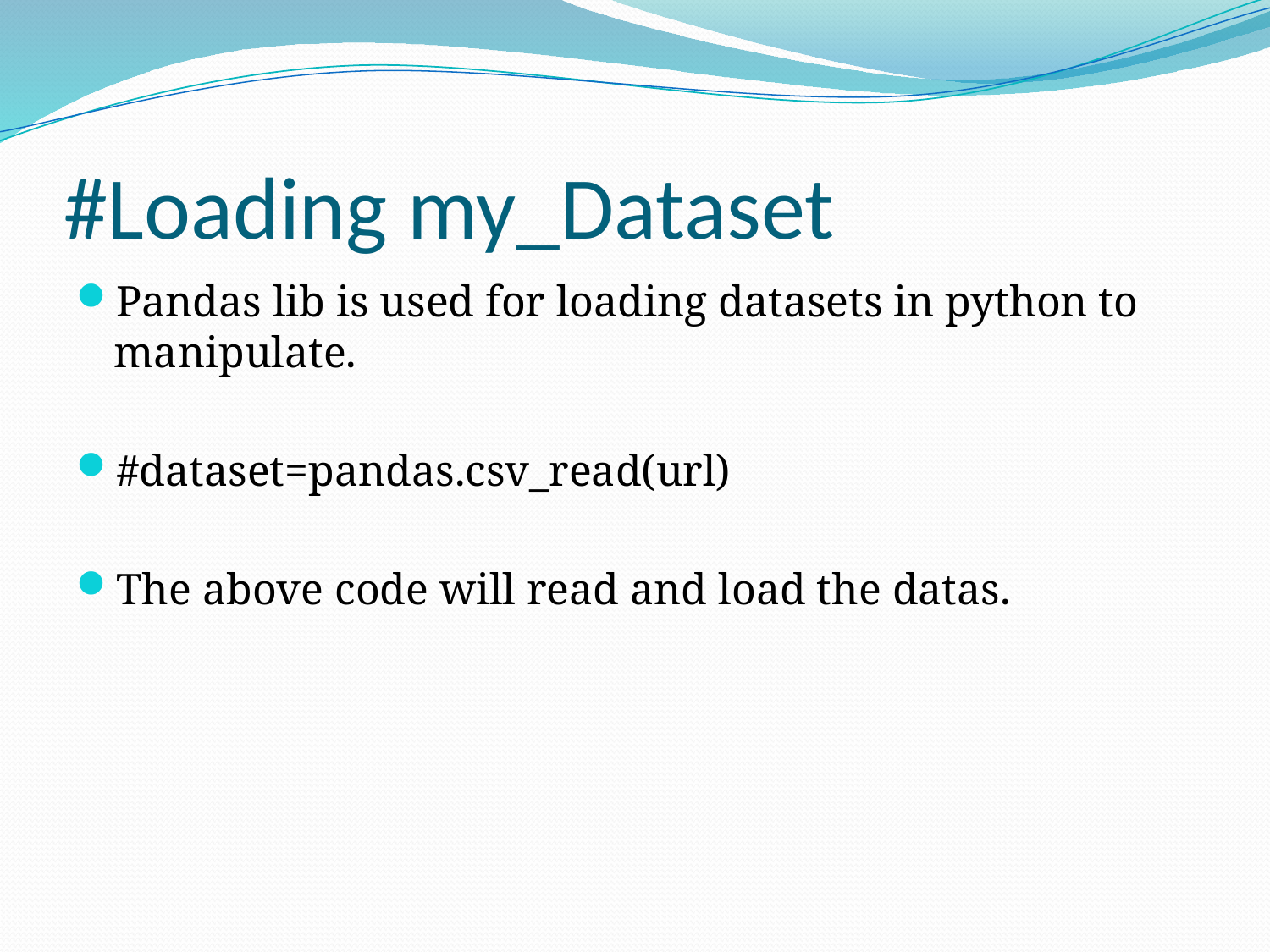

# #Loading my_Dataset
Pandas lib is used for loading datasets in python to manipulate.

#dataset=pandas.csv_read(url)

The above code will read and load the datas.